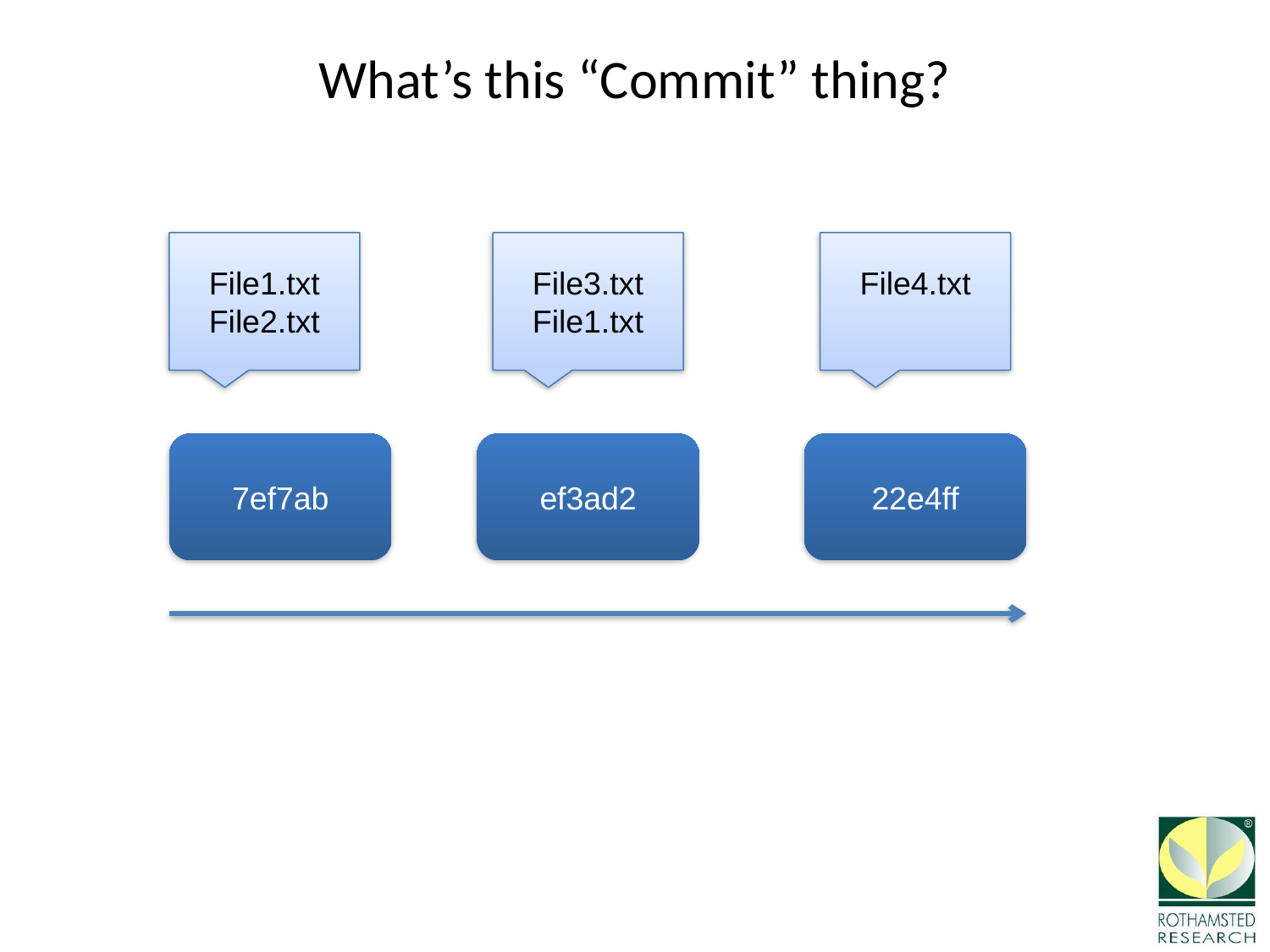

# What’s this “Commit” thing?
File1.txt
File2.txt
File3.txt
File1.txt
File4.txt

7ef7ab
ef3ad2
22e4ff